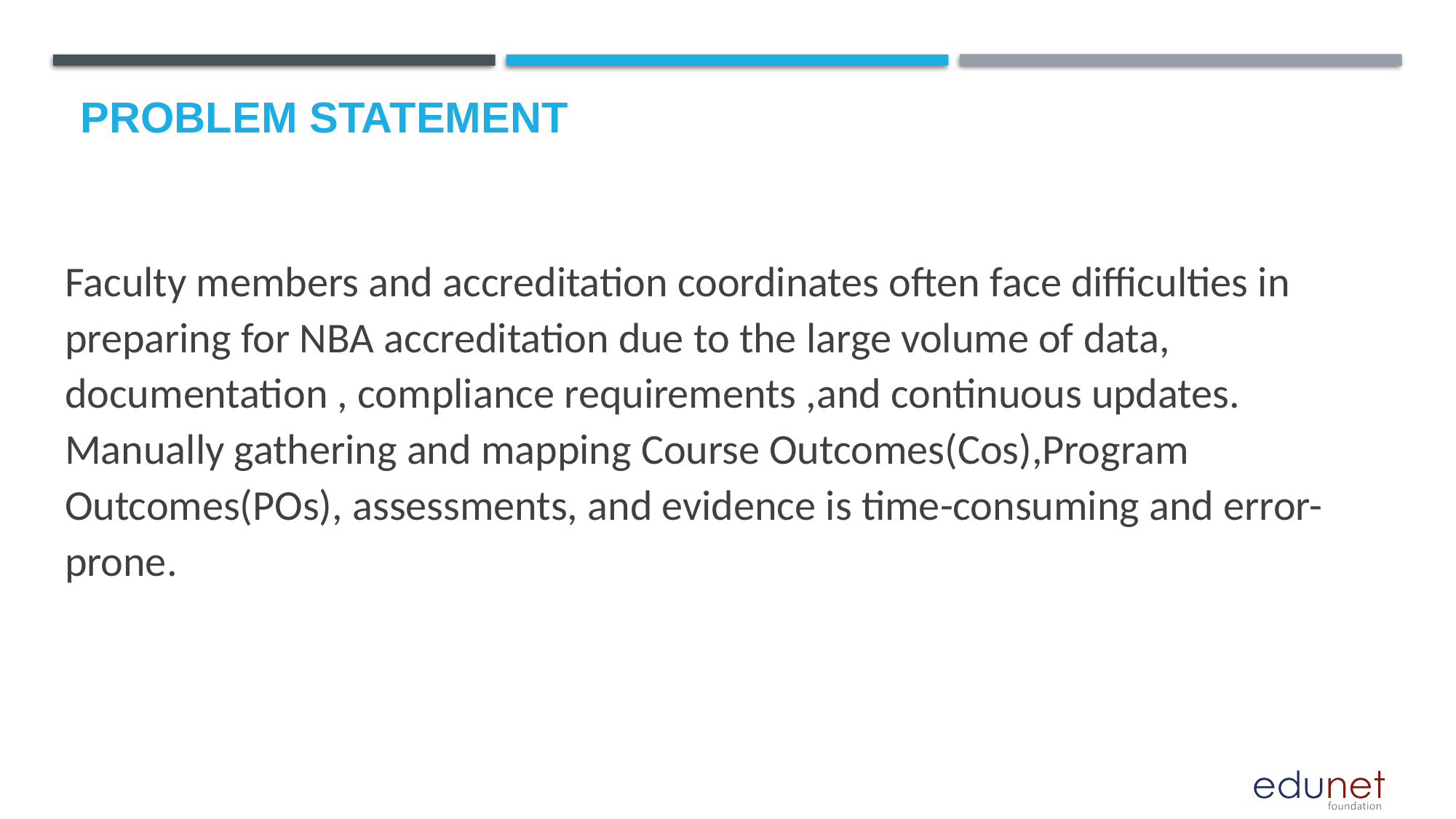

# Problem Statement
Faculty members and accreditation coordinates often face difficulties in preparing for NBA accreditation due to the large volume of data, documentation , compliance requirements ,and continuous updates. Manually gathering and mapping Course Outcomes(Cos),Program Outcomes(POs), assessments, and evidence is time-consuming and error-prone.